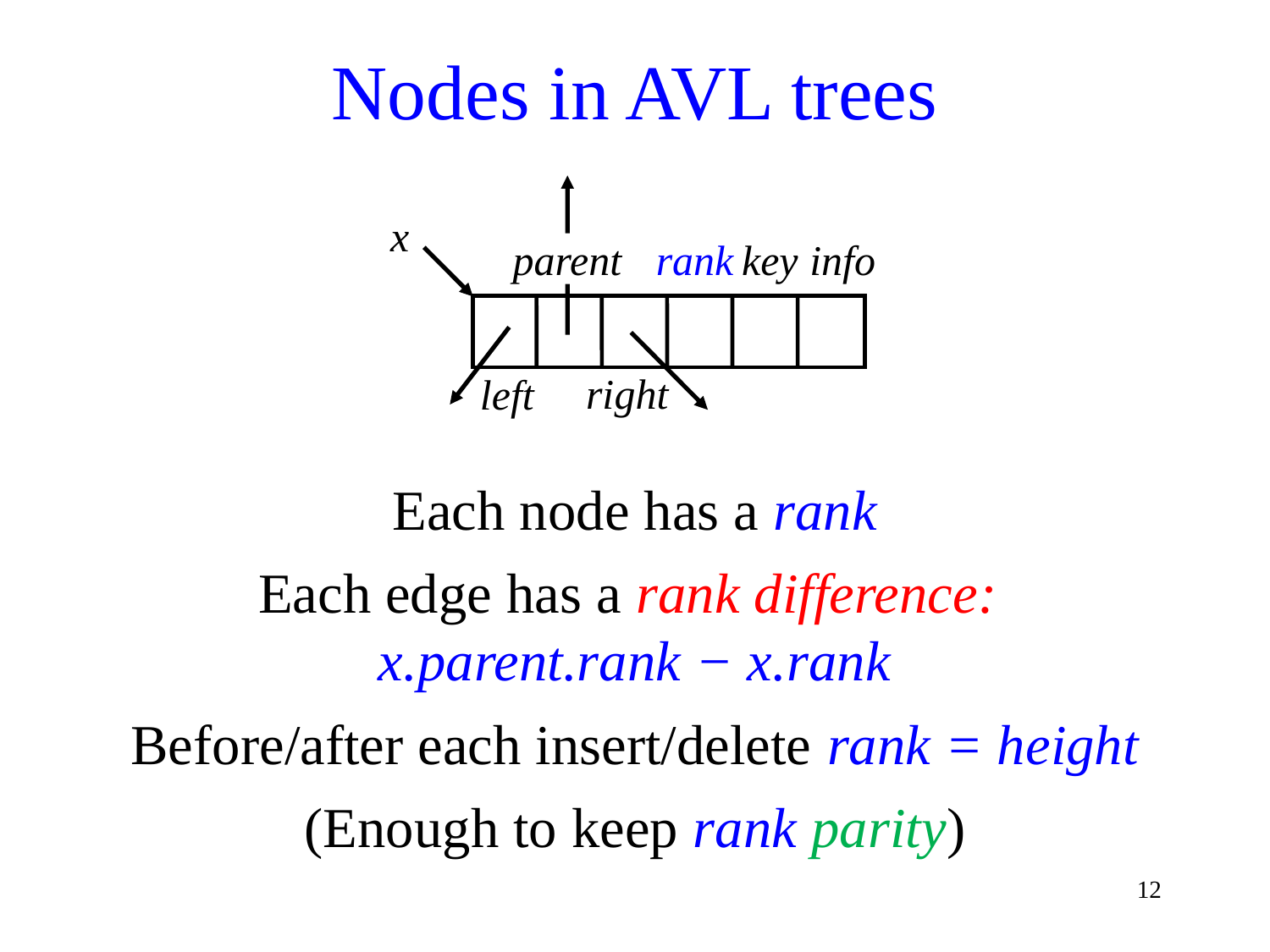

Nodes in AVL trees

x
parent
rank
key
info

right
left
Each node has a rank
Each edge has a rank difference:
x.parent.rank − x.rank
Before/after each insert/delete rank = height
(Enough to keep rank parity)
12